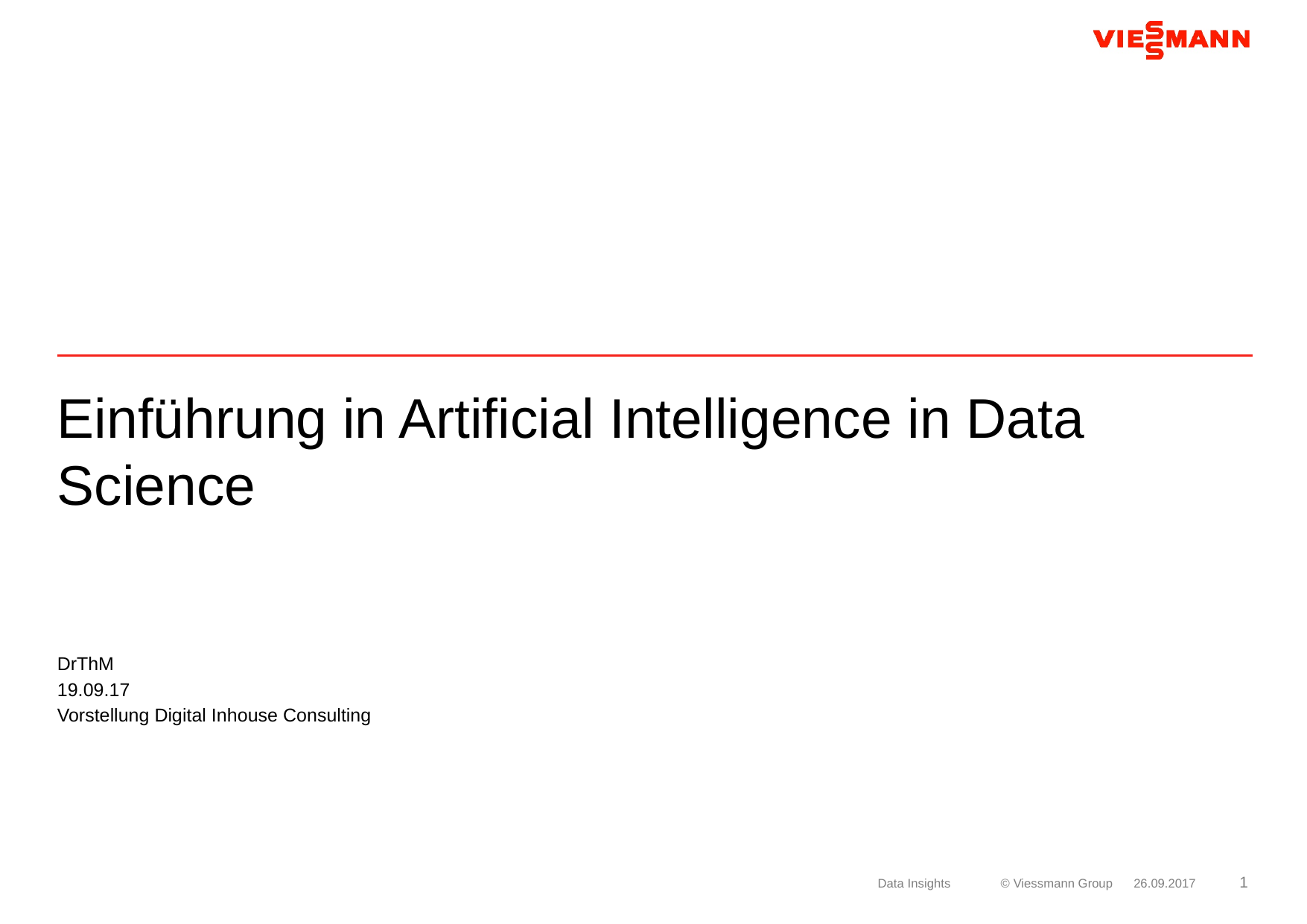

Einführung in Artificial Intelligence in Data Science
DrThM
19.09.17
Vorstellung Digital Inhouse Consulting

Data Insights
26.09.2017
1